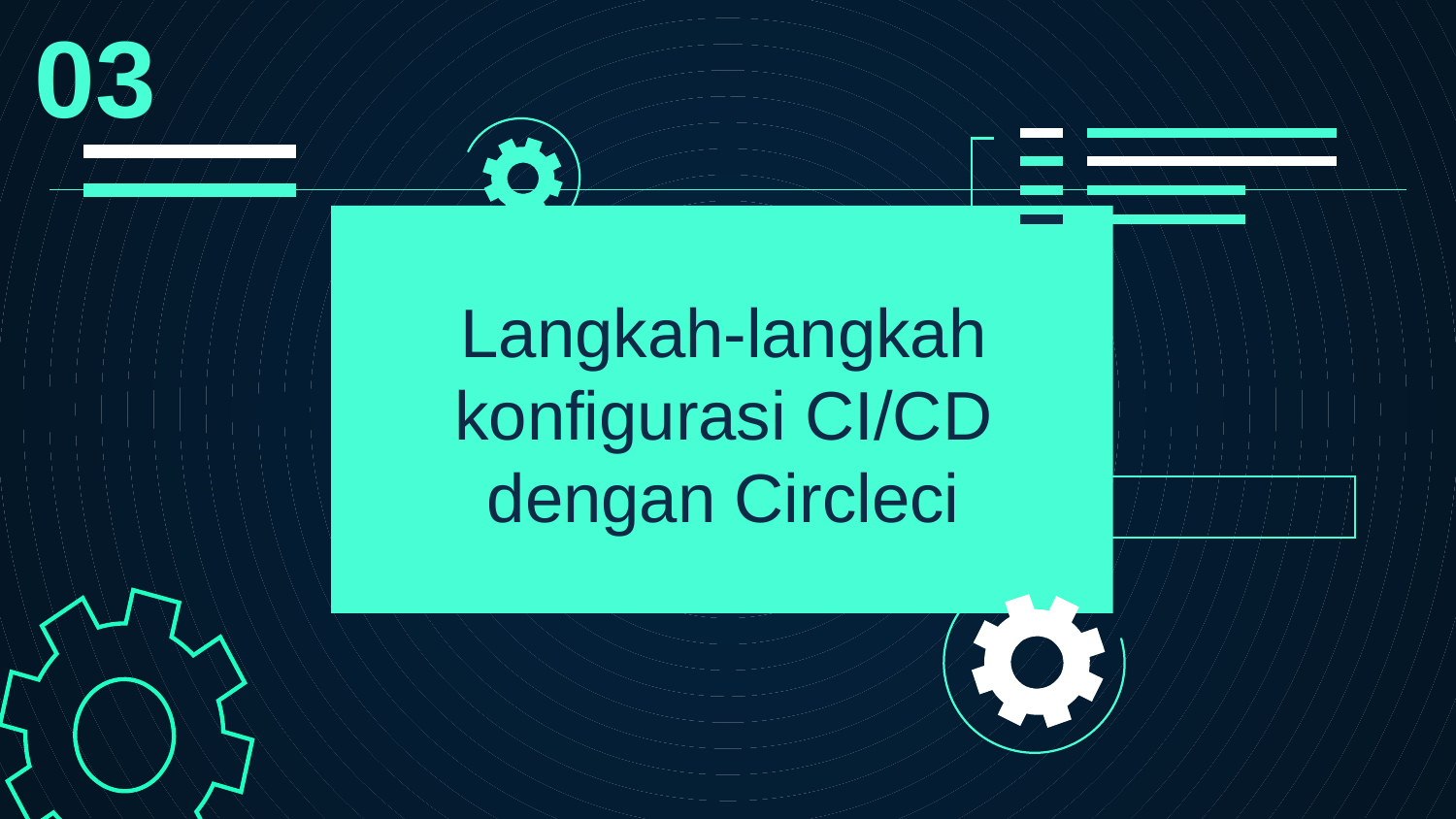

03

# Langkah-langkah konfigurasi CI/CD dengan Circleci